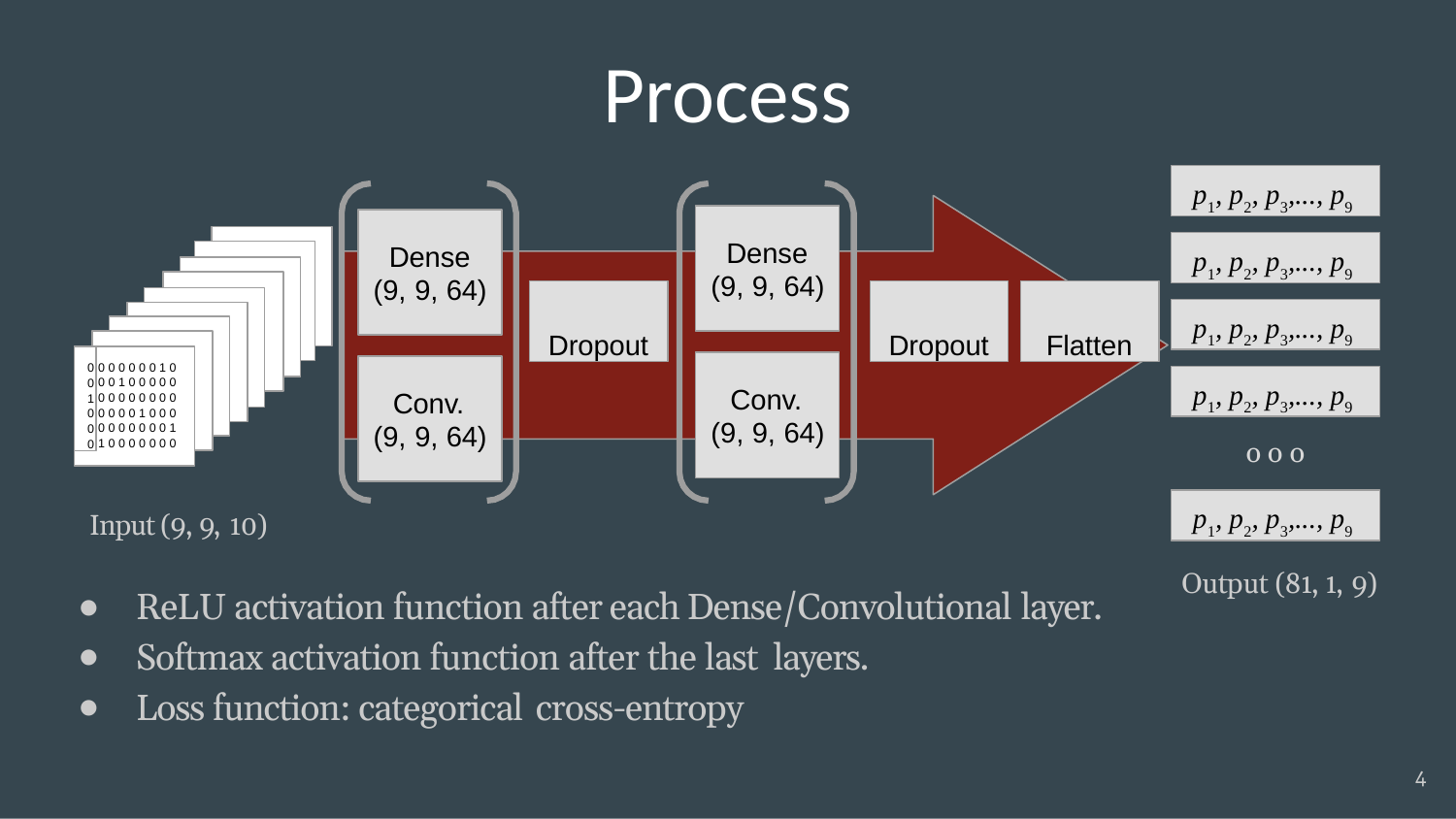

Process
p1, p2, p3,..., p9

Dense  (9, 9, 64)
p1, p2, p3,..., p9
Dense  (9, 9, 64)

Dropout

Dropout

Flatten

p1, p2, p3,..., p9

0
0
1
0
0
0

0 0 0 0 0 0 1 0
0 0 1 0 0 0 0 0
p1, p2, p3,..., p9
Conv.  (9, 9, 64)
Conv.  (9, 9, 64)
0 0 0 0 0 0 0 0
0 0 0 0 1 0 0 0
0 0 0 0 0 0 0 1
o o o
1 0 0 0 0 0 0 0
p1, p2, p3,..., p9

Input (9, 9, 10)
Output (81, 1, 9)
ReLU activation function after each Dense/Convolutional layer.
Softmax activation function after the last layers.
Loss function: categorical cross-entropy
4